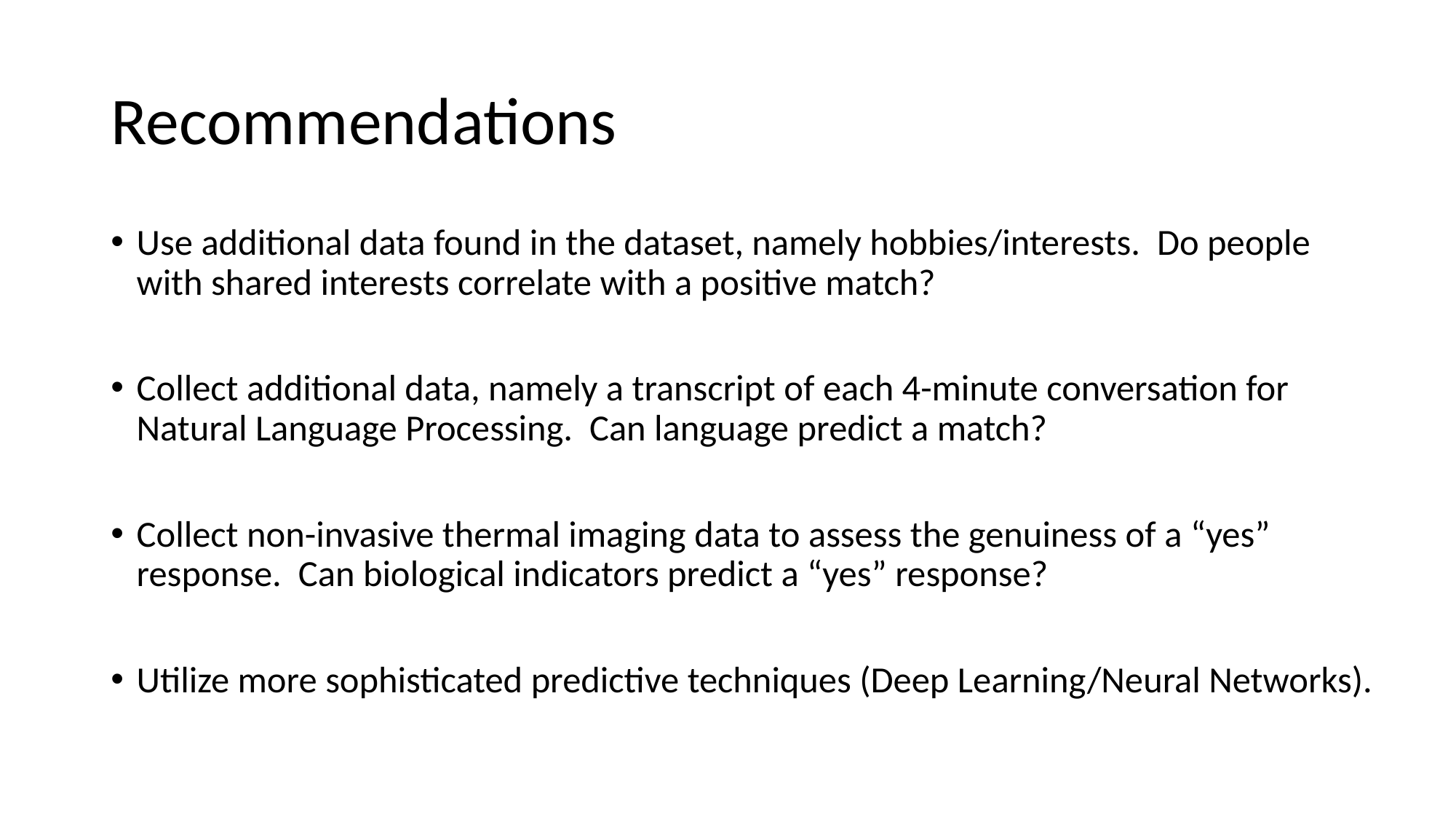

# Recommendations
Use additional data found in the dataset, namely hobbies/interests.  Do people with shared interests correlate with a positive match?

Collect additional data, namely a transcript of each 4-minute conversation for Natural Language Processing.  Can language predict a match?

Collect non-invasive thermal imaging data to assess the genuiness of a “yes” response.  Can biological indicators predict a “yes” response?

Utilize more sophisticated predictive techniques (Deep Learning/Neural Networks).